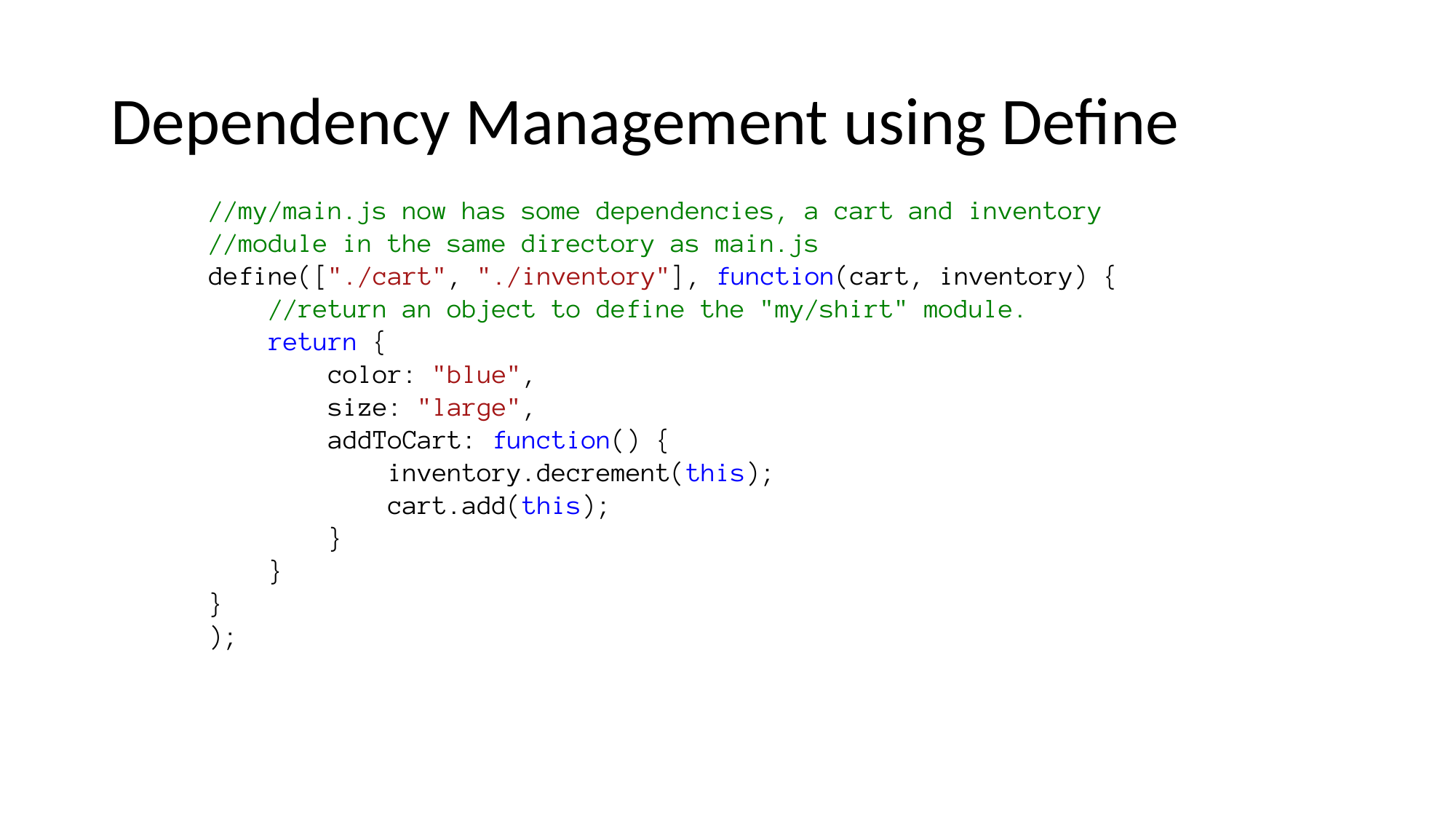

# Dependency Management using Define
//my/main.js now has some dependencies, a cart and inventory
//module in the same directory as main.js
define(["./cart", "./inventory"], function(cart, inventory) {
    //return an object to define the "my/shirt" module.
    return {
        color: "blue",
        size: "large",
        addToCart: function() {
            inventory.decrement(this);
            cart.add(this);
        }
    }
}
);